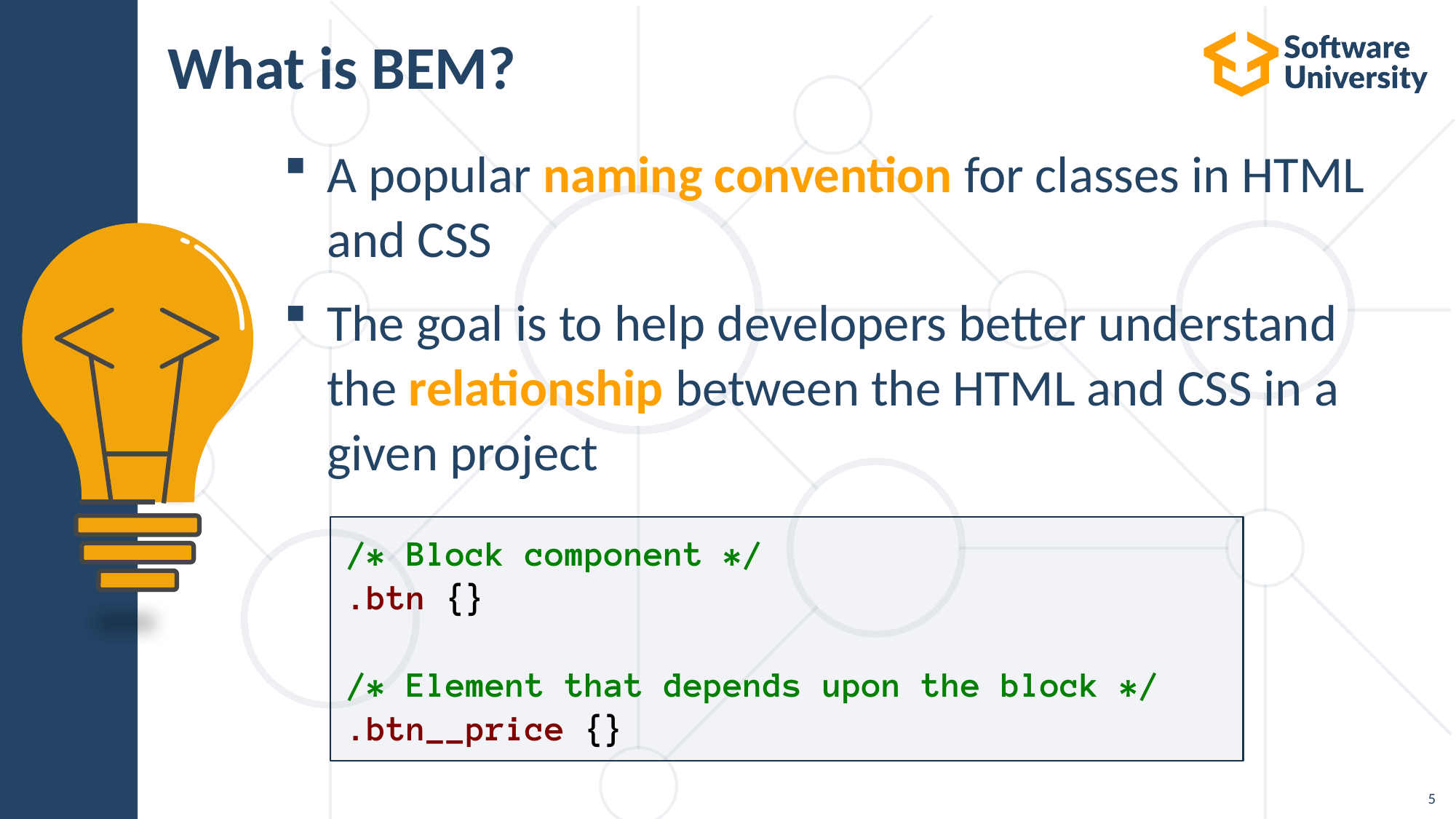

# What is BEM?
A popular naming convention for classes in HTML and CSS
The goal is to help developers better understand the relationship between the HTML and CSS in a given project
/* Block component */
.btn {}
/* Element that depends upon the block */
.btn__price {}
5